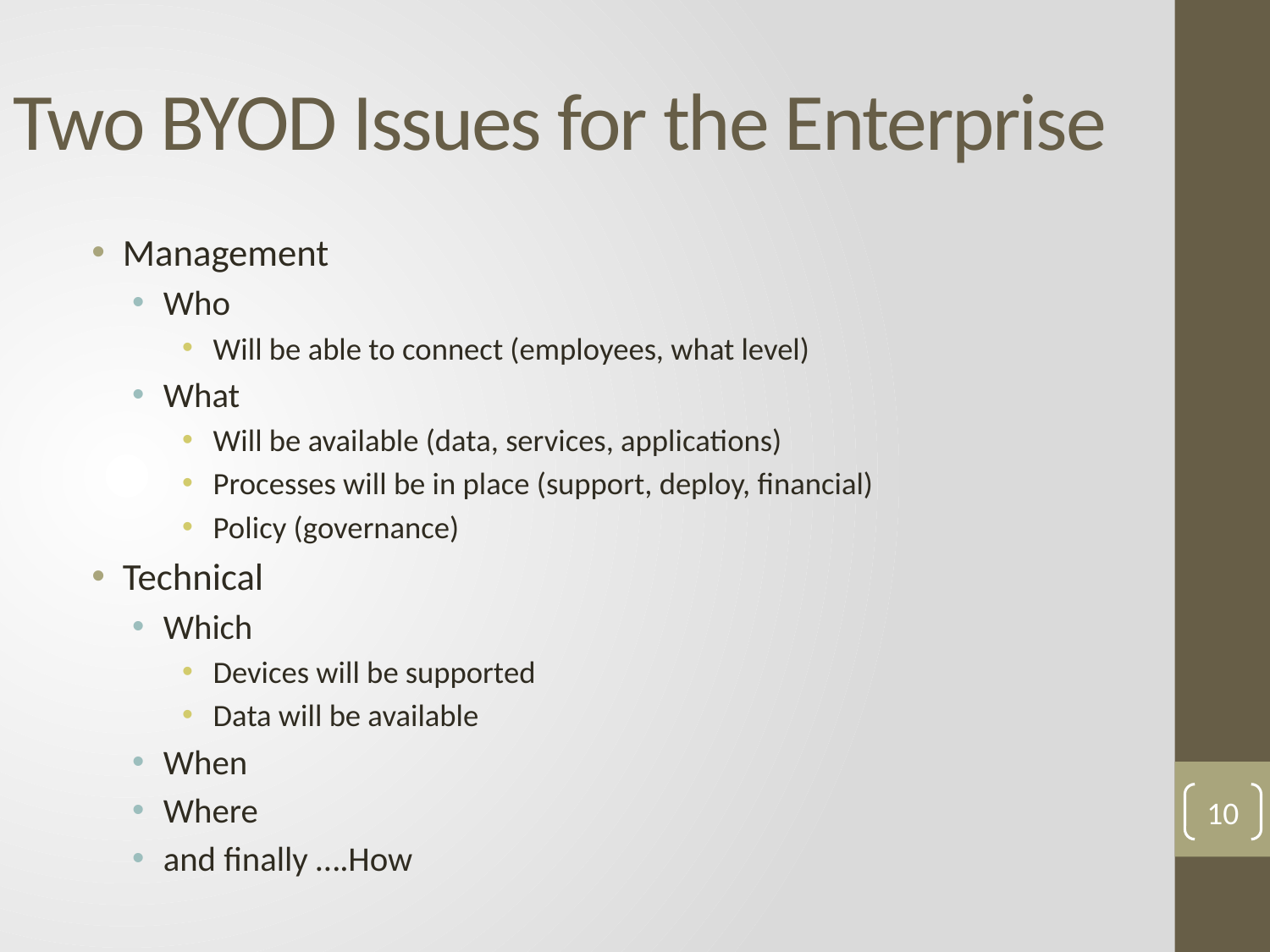

# Two BYOD Issues for the Enterprise
Management
Who
Will be able to connect (employees, what level)
What
Will be available (data, services, applications)
Processes will be in place (support, deploy, financial)
Policy (governance)
Technical
Which
Devices will be supported
Data will be available
When
Where
and finally ….How
10